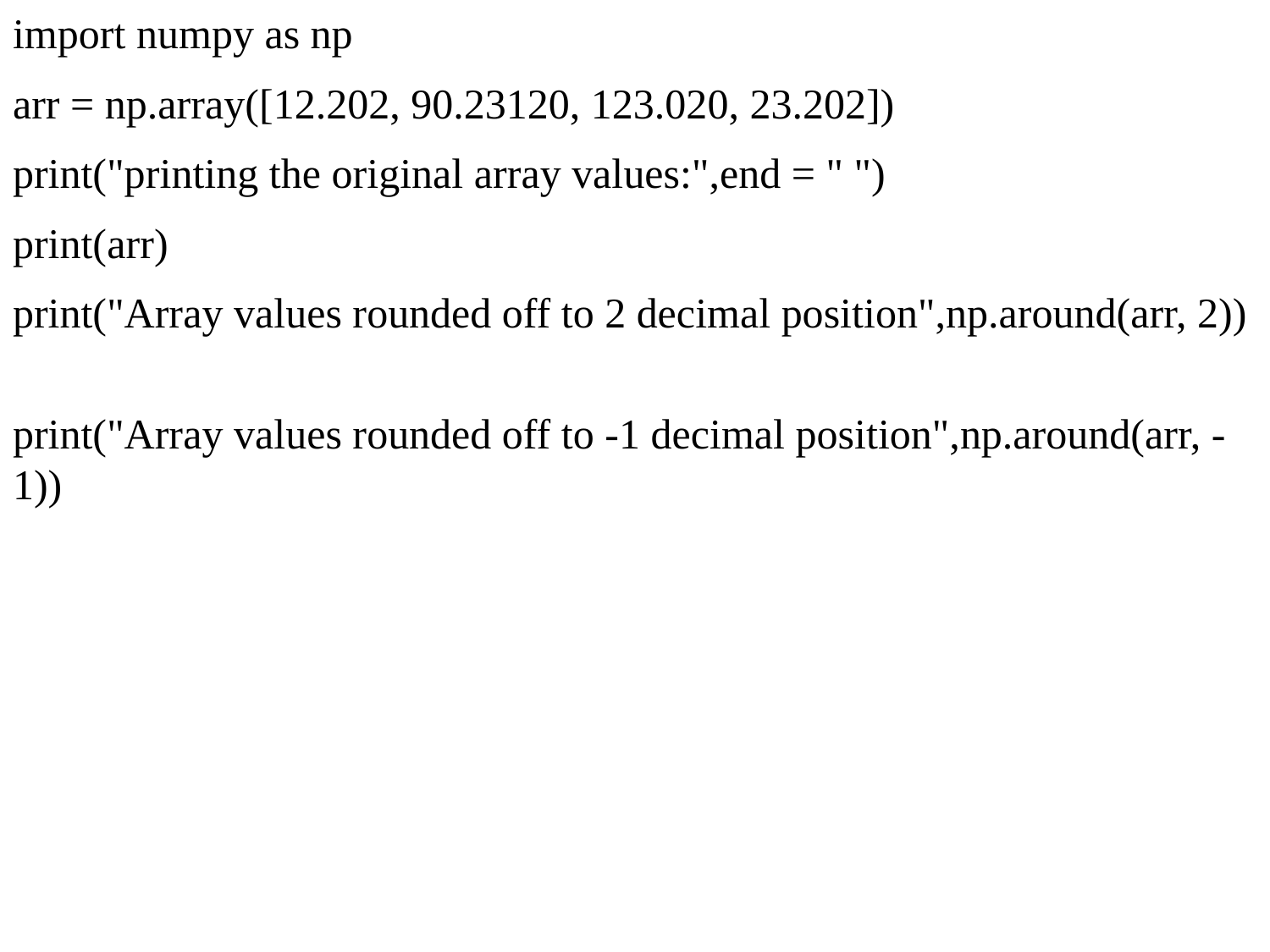

import numpy as np
arr = np.array([12.202, 90.23120, 123.020, 23.202])
print("printing the original array values:",end = " ")
print(arr)
print("Array values rounded off to 2 decimal position",np.around(arr, 2))
print("Array values rounded off to -1 decimal position",np.around(arr, -1))